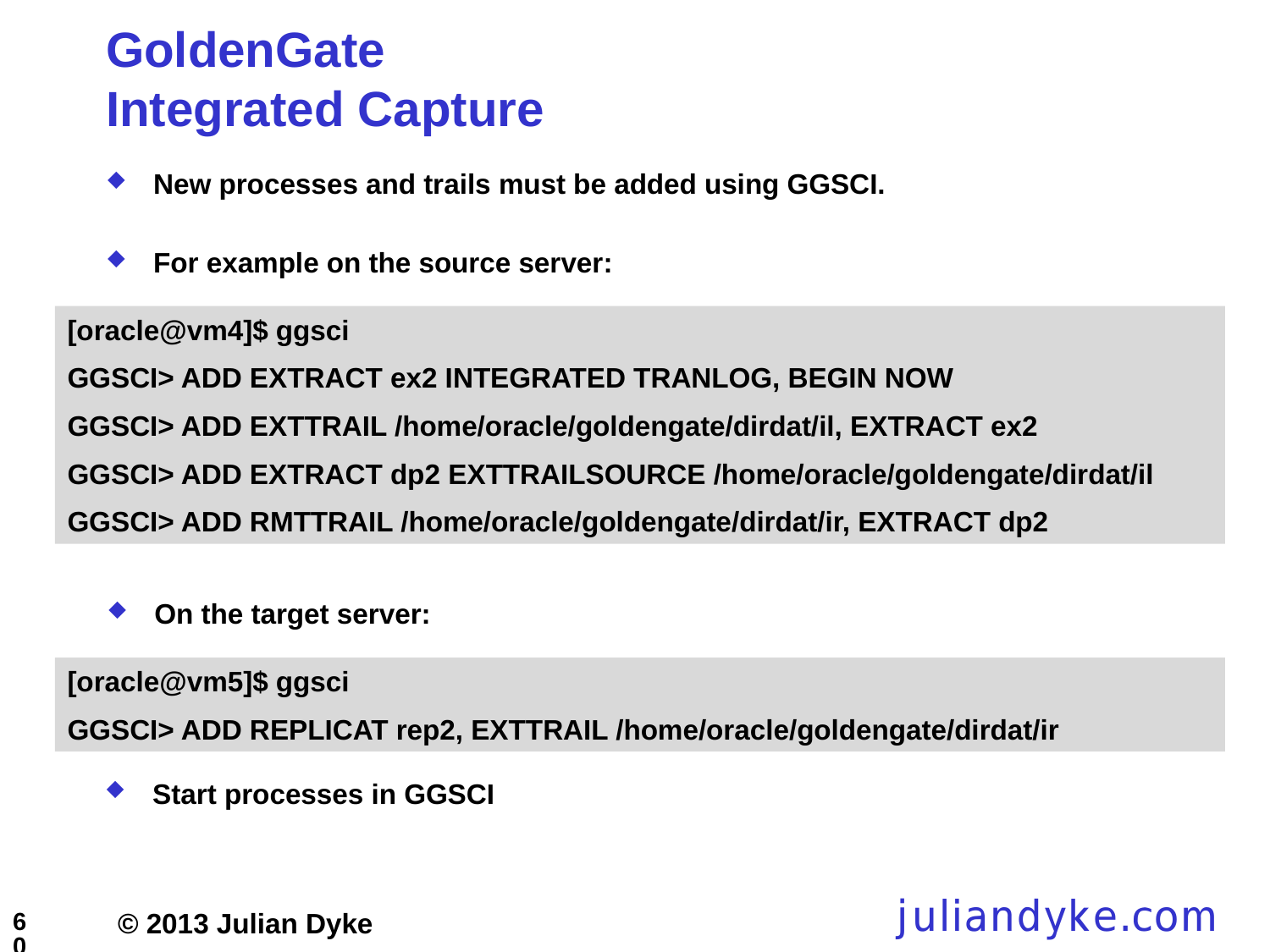

# GoldenGate Integrated Capture
New processes and trails must be added using GGSCI.

For example on the source server:

[oracle@vm4]$ ggsci
GGSCI> ADD EXTRACT ex2 INTEGRATED TRANLOG, BEGIN NOW
GGSCI> ADD EXTTRAIL /home/oracle/goldengate/dirdat/il, EXTRACT ex2
GGSCI> ADD EXTRACT dp2 EXTTRAILSOURCE /home/oracle/goldengate/dirdat/il
GGSCI> ADD RMTTRAIL /home/oracle/goldengate/dirdat/ir, EXTRACT dp2
On the target server:

[oracle@vm5]$ ggsci
GGSCI> ADD REPLICAT rep2, EXTTRAIL /home/oracle/goldengate/dirdat/ir
Start processes in GGSCI

60